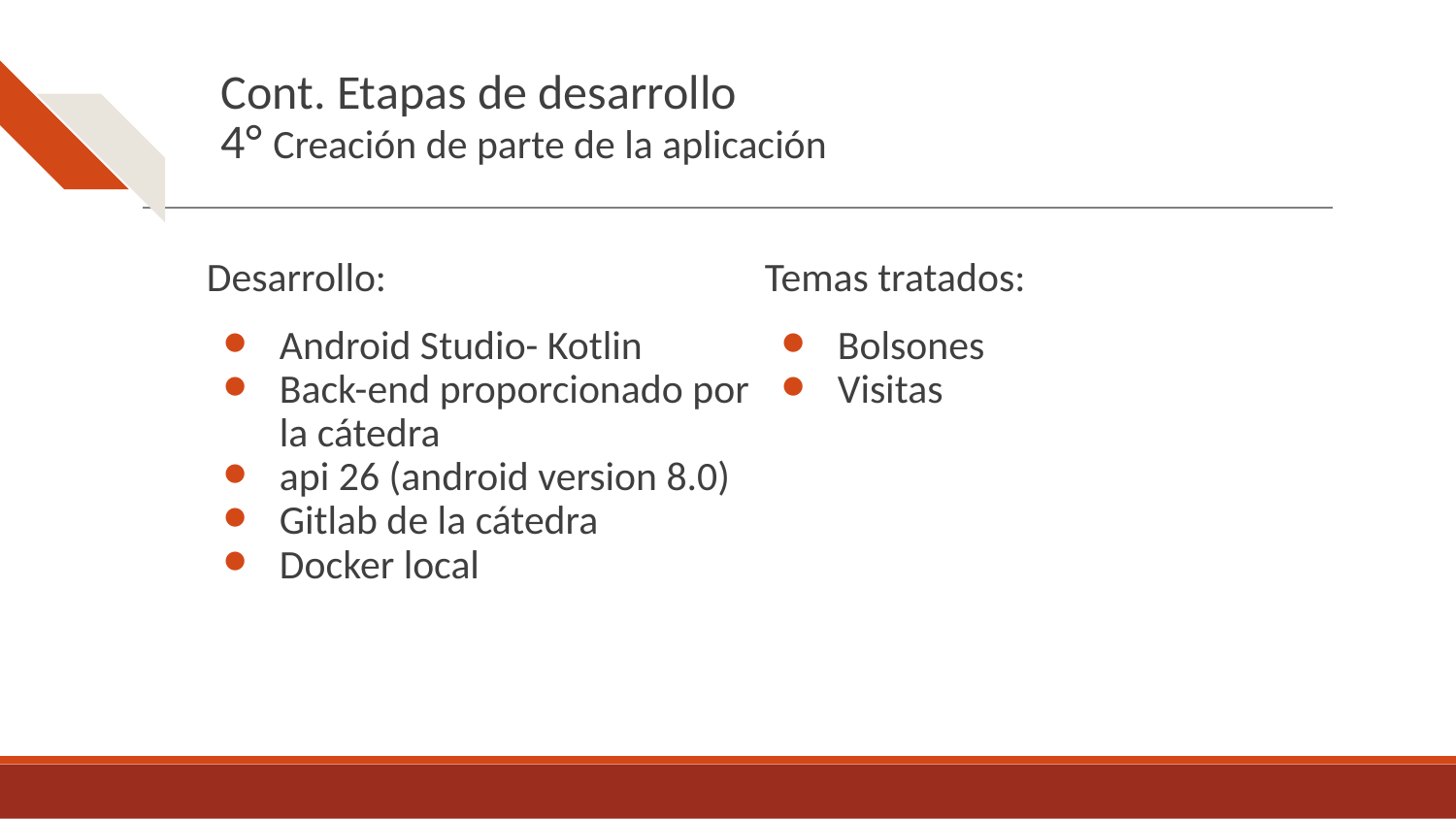

# Cont. Etapas de desarrollo
4° Creación de parte de la aplicación

Desarrollo:
Android Studio- Kotlin
Back-end proporcionado por la cátedra
api 26 (android version 8.0)
Gitlab de la cátedra
Docker local

Temas tratados:
Bolsones
Visitas